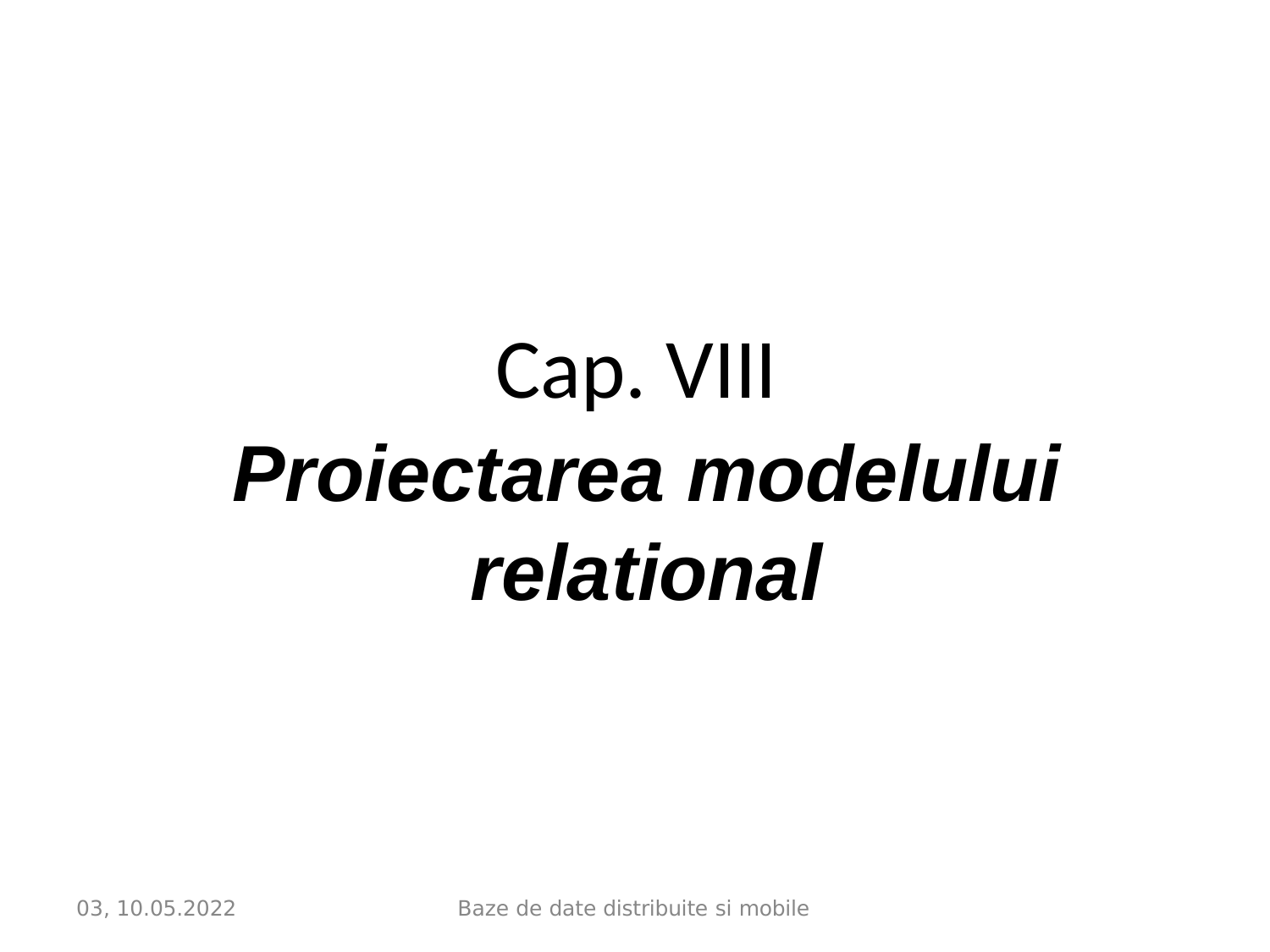

# Cap. VIII
Proiectarea modelului relational
03, 10.05.2022
Baze de date distribuite si mobile